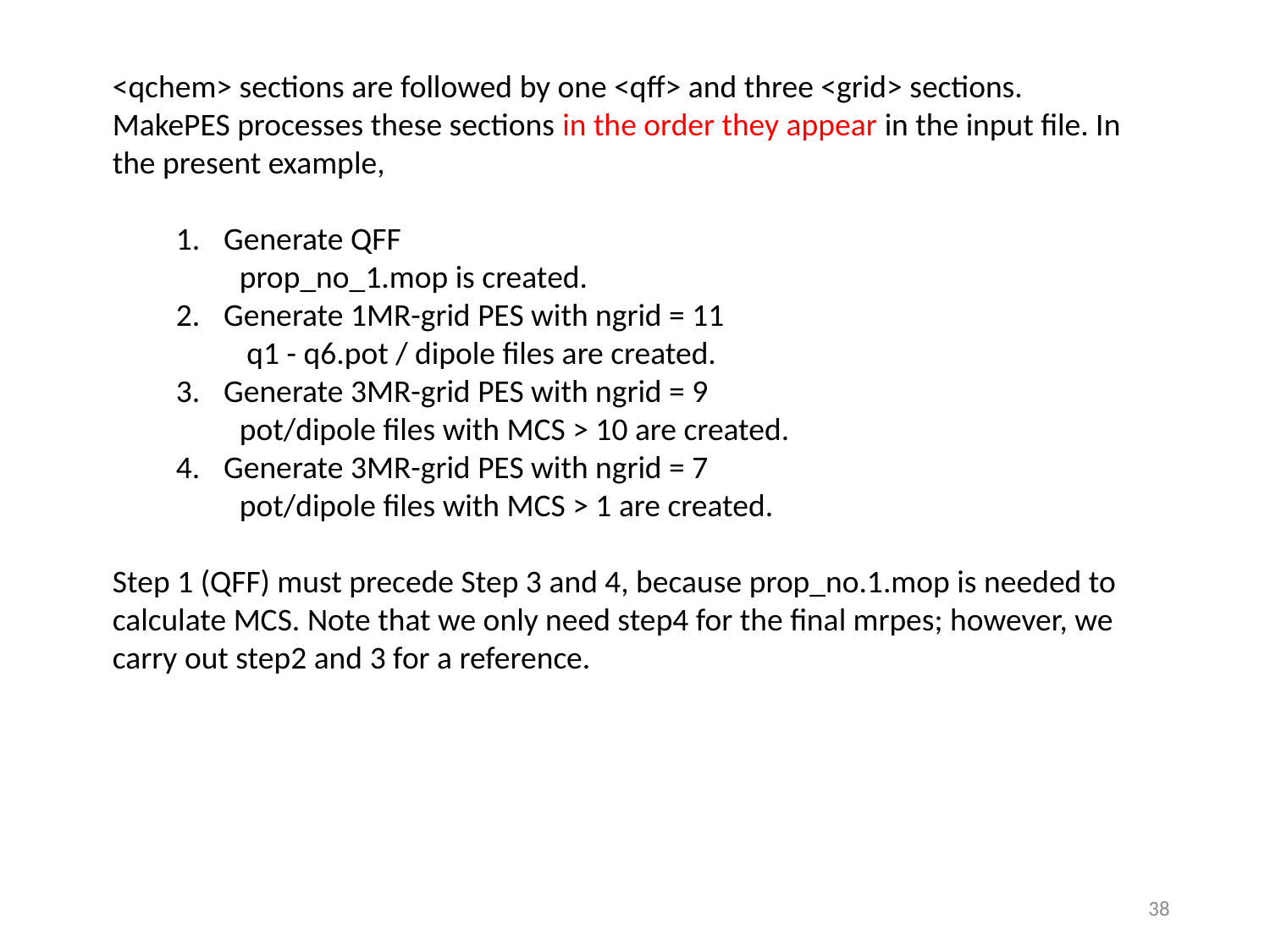

<qchem> sections are followed by one <qff> and three <grid> sections. MakePES processes these sections in the order they appear in the input file. In the present example,

Generate QFF
prop_no_1.mop is created.
Generate 1MR-grid PES with ngrid = 11
 q1 - q6.pot / dipole files are created.
Generate 3MR-grid PES with ngrid = 9
pot/dipole files with MCS > 10 are created.
Generate 3MR-grid PES with ngrid = 7
pot/dipole files with MCS > 1 are created.

Step 1 (QFF) must precede Step 3 and 4, because prop_no.1.mop is needed to calculate MCS. Note that we only need step4 for the final mrpes; however, we carry out step2 and 3 for a reference.
38